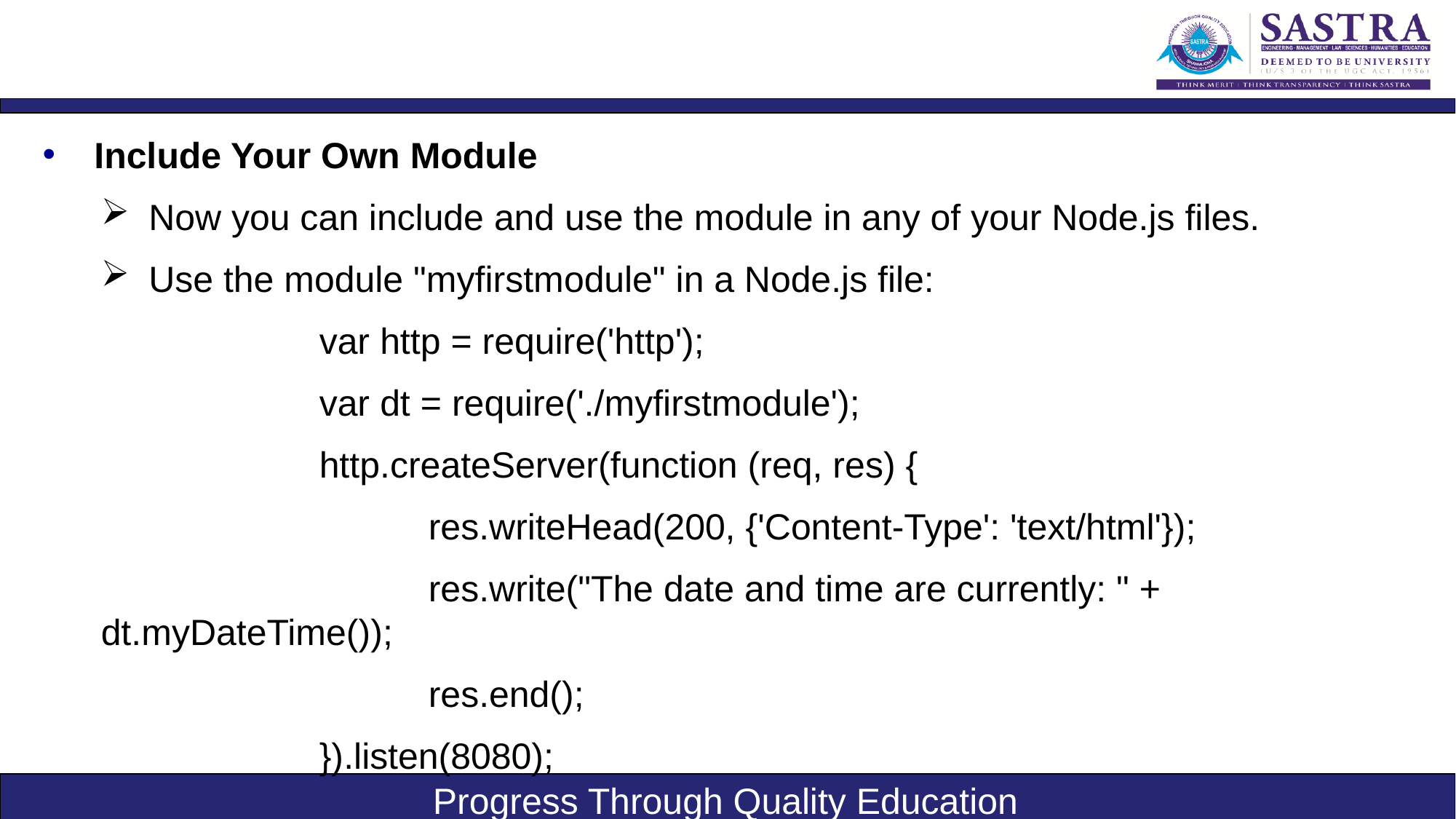

#
Include Your Own Module
Now you can include and use the module in any of your Node.js files.
Use the module "myfirstmodule" in a Node.js file:
		var http = require('http');
		var dt = require('./myfirstmodule');
		http.createServer(function (req, res) {
			res.writeHead(200, {'Content-Type': 'text/html'});
			res.write("The date and time are currently: " + dt.myDateTime());
			res.end();
		}).listen(8080);